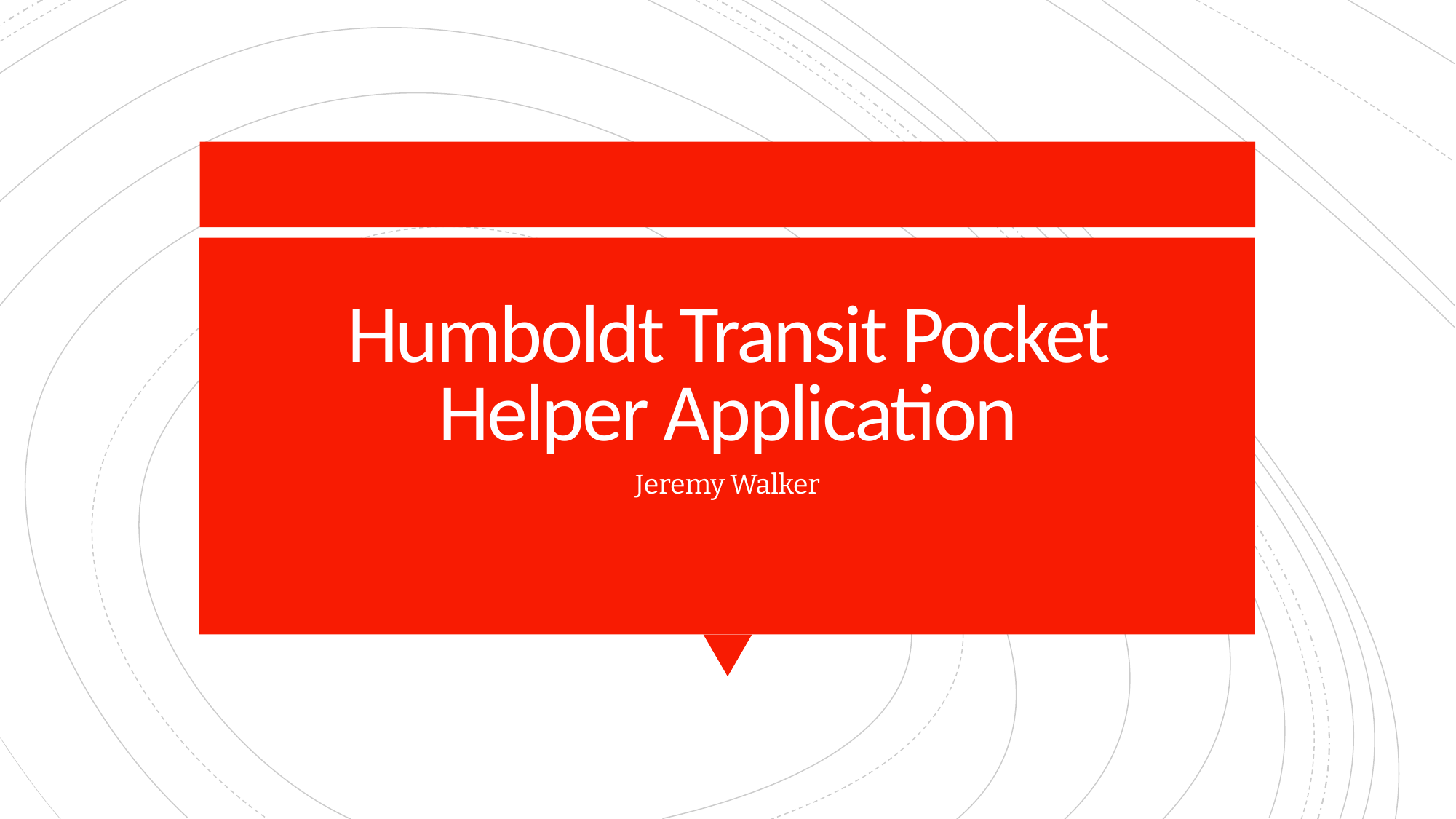

# Humboldt Transit Pocket Helper Application
Jeremy Walker